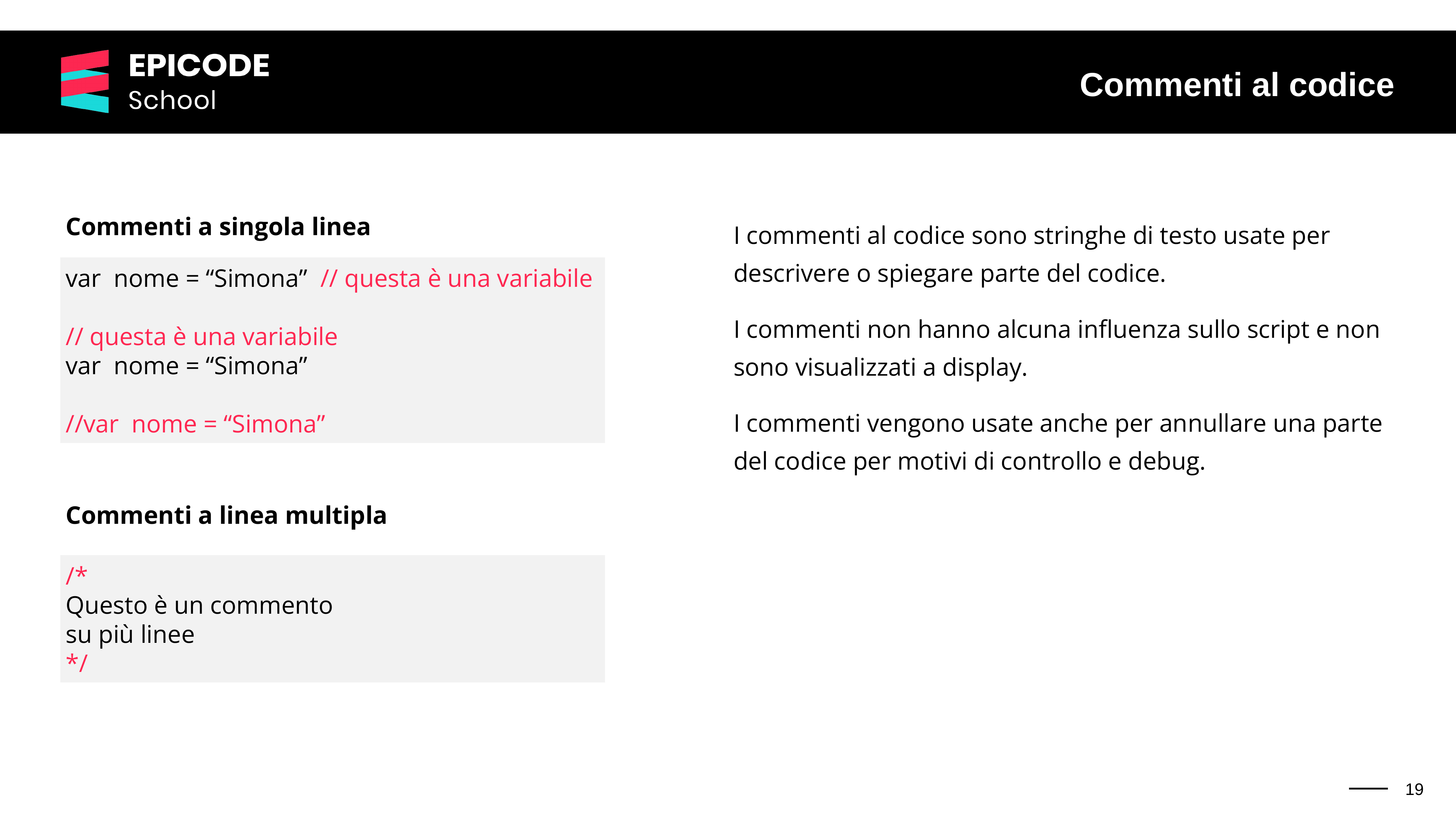

Commenti al codice
Commenti a singola linea
I commenti al codice sono stringhe di testo usate per descrivere o spiegare parte del codice.
I commenti non hanno alcuna influenza sullo script e non sono visualizzati a display.
I commenti vengono usate anche per annullare una parte del codice per motivi di controllo e debug.
var  nome = “Simona”  // questa è una variabile

// questa è una variabile
var  nome = “Simona”

//var  nome = “Simona”
Commenti a linea multipla
/*
Questo è un commento
su più linee
*/
19